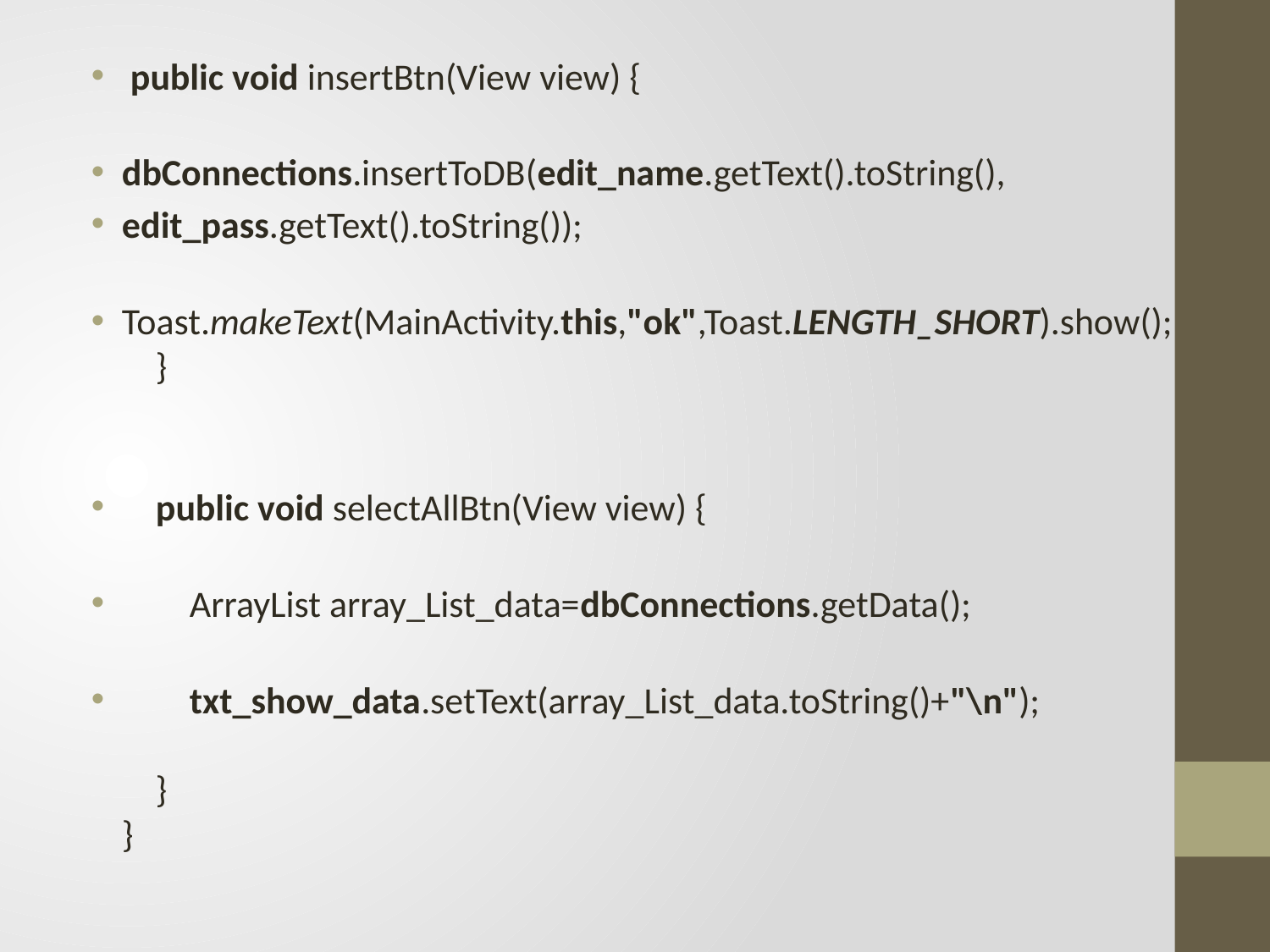

public void insertBtn(View view) {
dbConnections.insertToDB(edit_name.getText().toString(),
edit_pass.getText().toString());
Toast.makeText(MainActivity.this,"ok",Toast.LENGTH_SHORT).show();
    }
    public void selectAllBtn(View view) {
        ArrayList array_List_data=dbConnections.getData();
        txt_show_data.setText(array_List_data.toString()+"\n");
    }
}